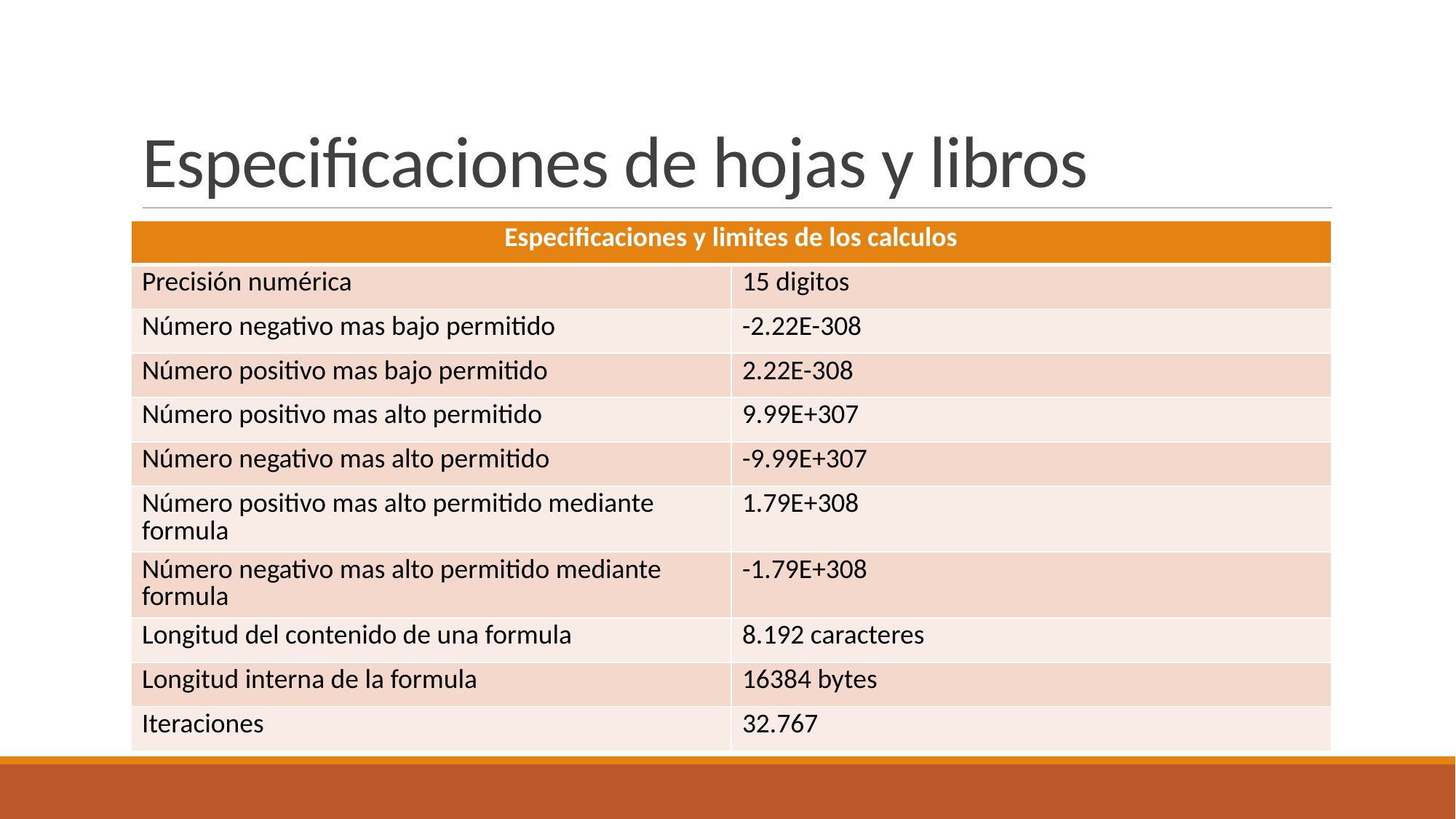

# Especificaciones de hojas y libros
| Especificaciones y limites de los calculos |  |
| --- | --- |
| Precisión numérica | 15 digitos |
| Número negativo mas bajo permitido | -2.22E-308 |
| Número positivo mas bajo permitido | 2.22E-308 |
| Número positivo mas alto permitido | 9.99E+307 |
| Número negativo mas alto permitido | -9.99E+307 |
| Número positivo mas alto permitido mediante formula | 1.79E+308 |
| Número negativo mas alto permitido mediante formula | -1.79E+308 |
| Longitud del contenido de una formula | 8.192 caracteres |
| Longitud interna de la formula | 16384 bytes |
| Iteraciones | 32.767 |